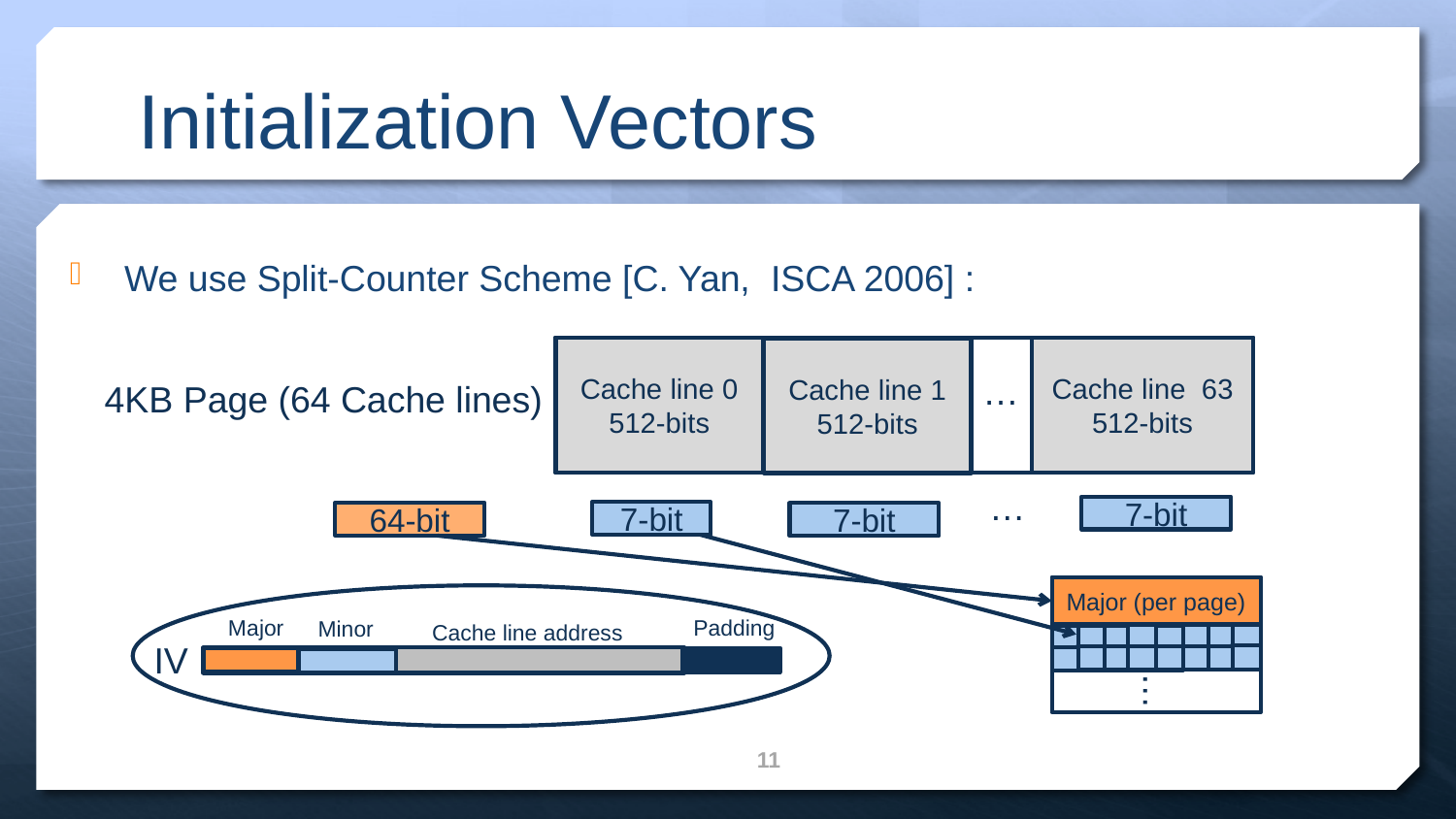

# Initialization Vectors
We use Split-Counter Scheme [C. Yan,  ISCA 2006] :

Cache line 0
512-bits
Cache line  63
512-bits

Cache line 1
512-bits
…
4KB Page (64 Cache lines)
…
7-bit
7-bit
64-bit
7-bit

Major (per page)

Major
Padding
Minor
Cache line address

IV

…
11